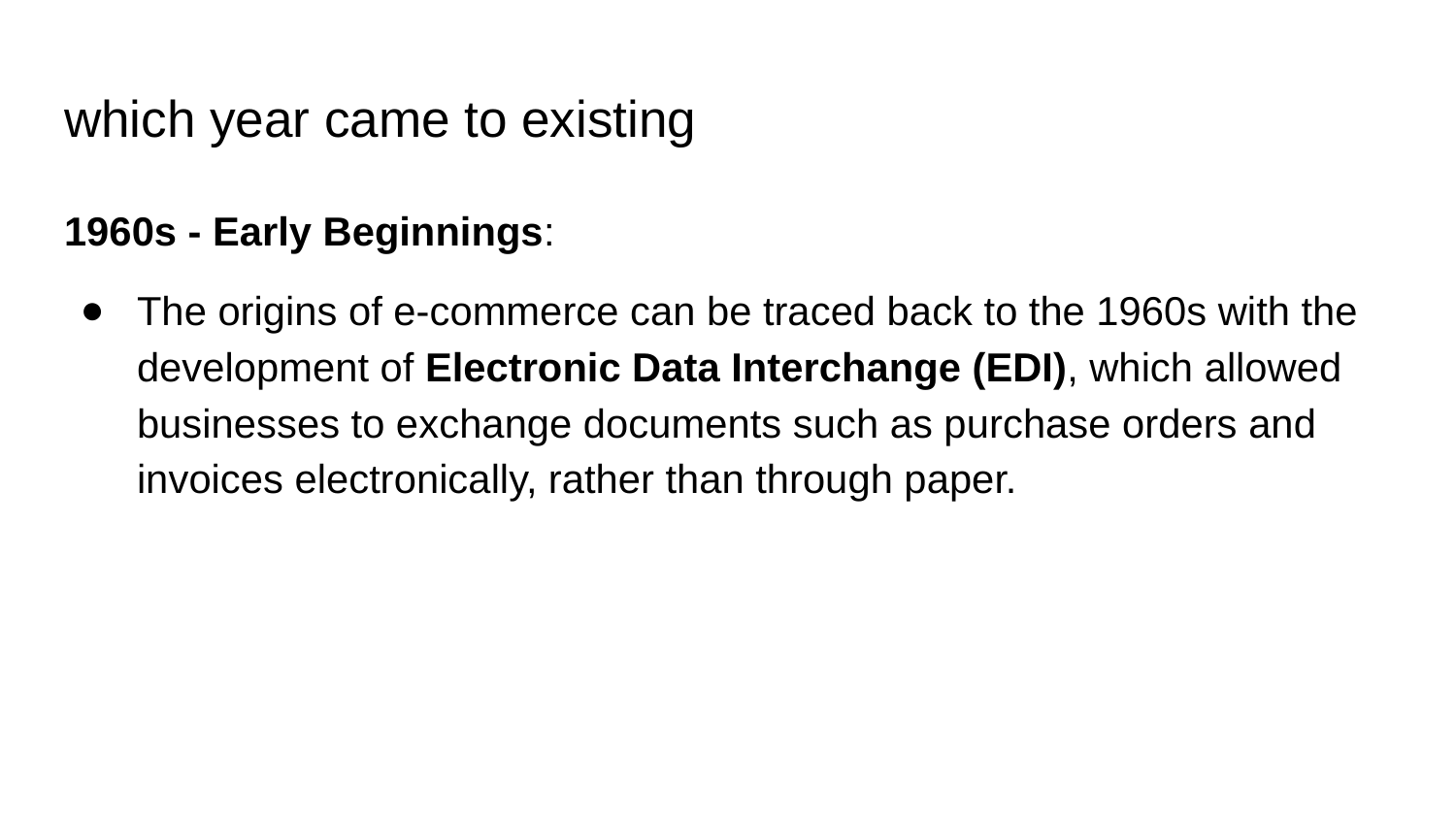

# which year came to existing
1960s - Early Beginnings:
The origins of e-commerce can be traced back to the 1960s with the development of Electronic Data Interchange (EDI), which allowed businesses to exchange documents such as purchase orders and invoices electronically, rather than through paper.